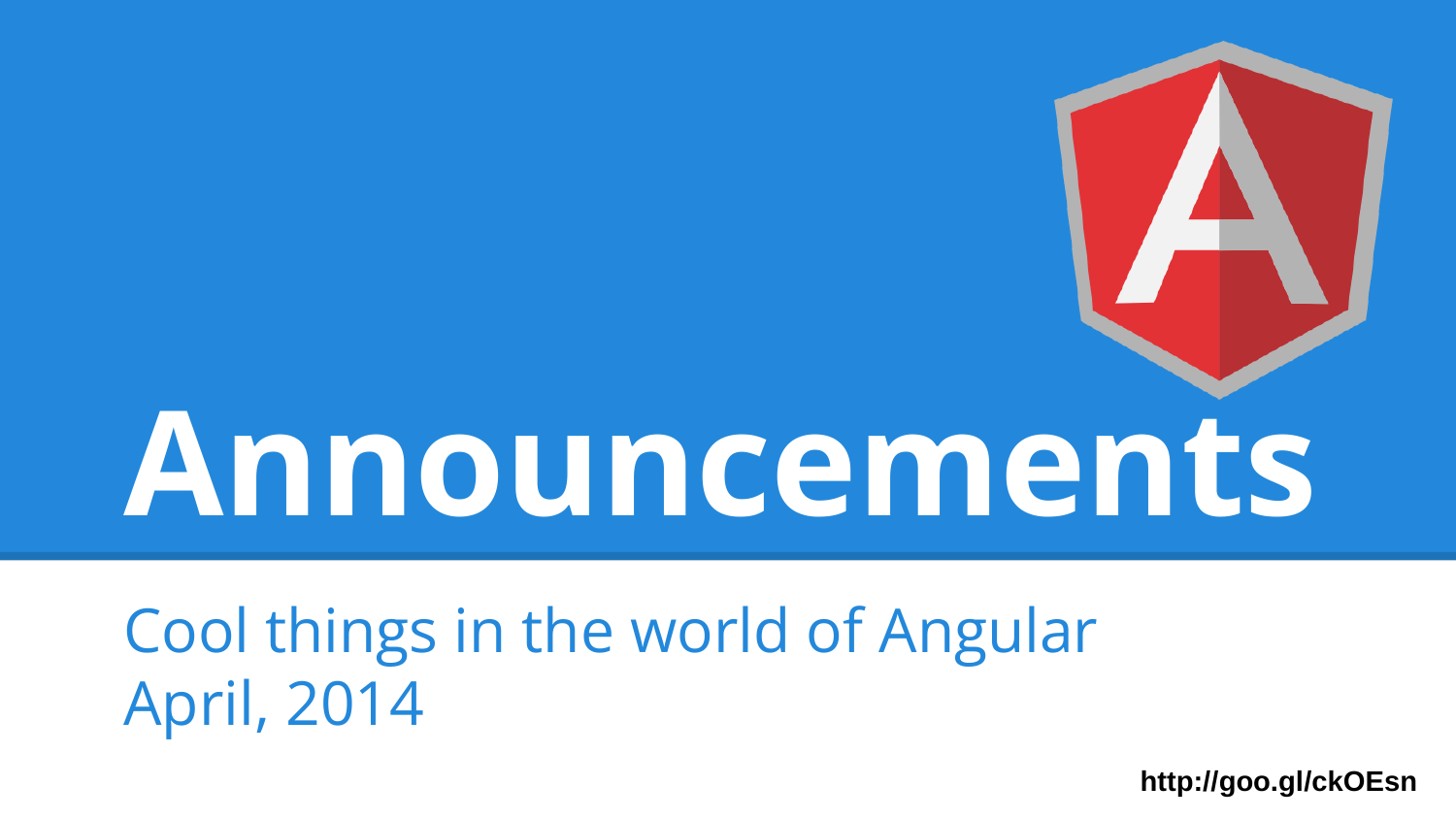

# Announcements
Cool things in the world of Angular
April, 2014
http://goo.gl/ckOEsn